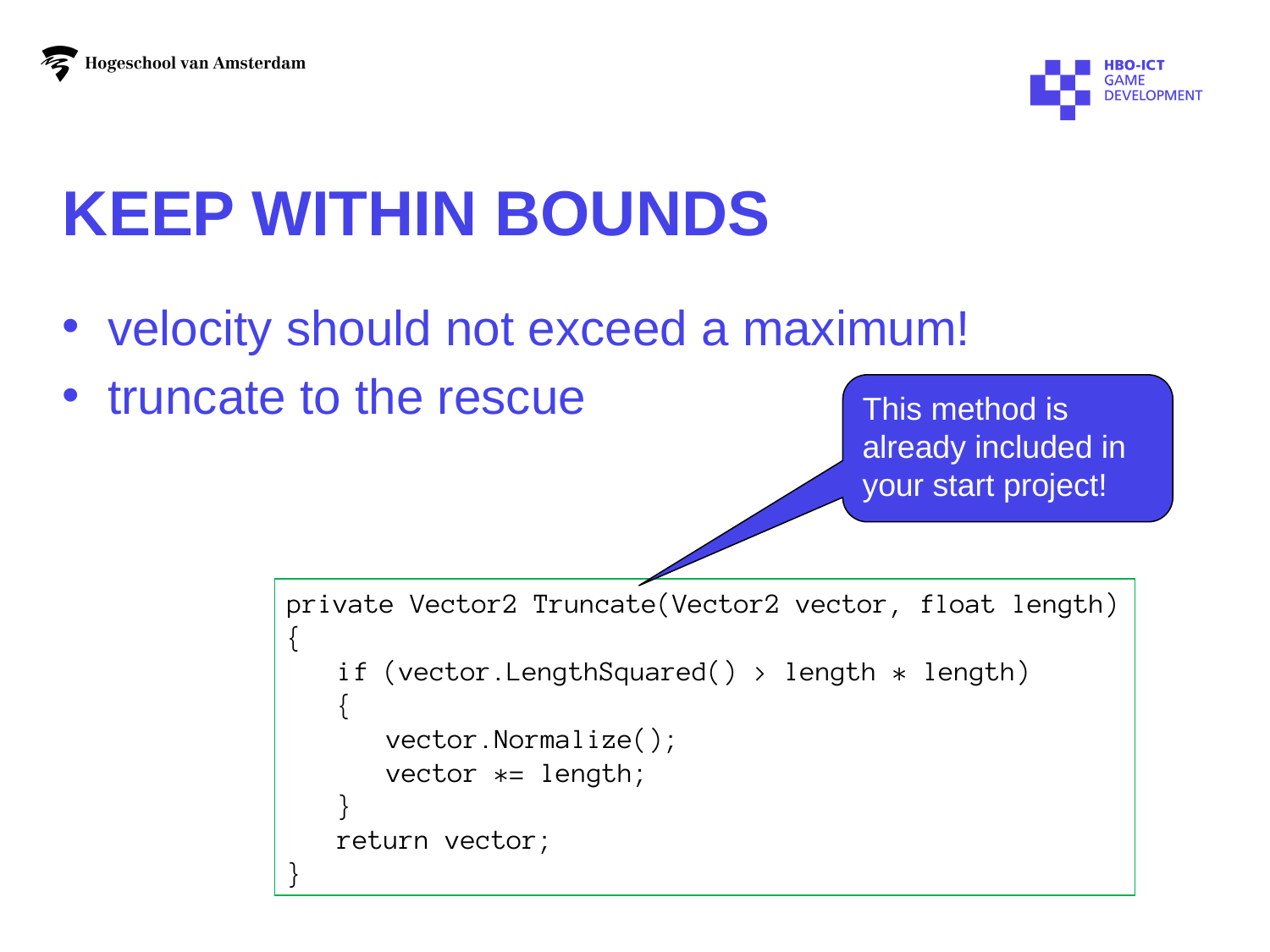

# Keep within bounds
velocity should not exceed a maximum!
truncate to the rescue

This method is already included in your start project!
private Vector2 Truncate(Vector2 vector, float length)
{
	if (vector.LengthSquared() > length * length)
	{
		vector.Normalize();
		vector *= length;
	}
	return vector;
}